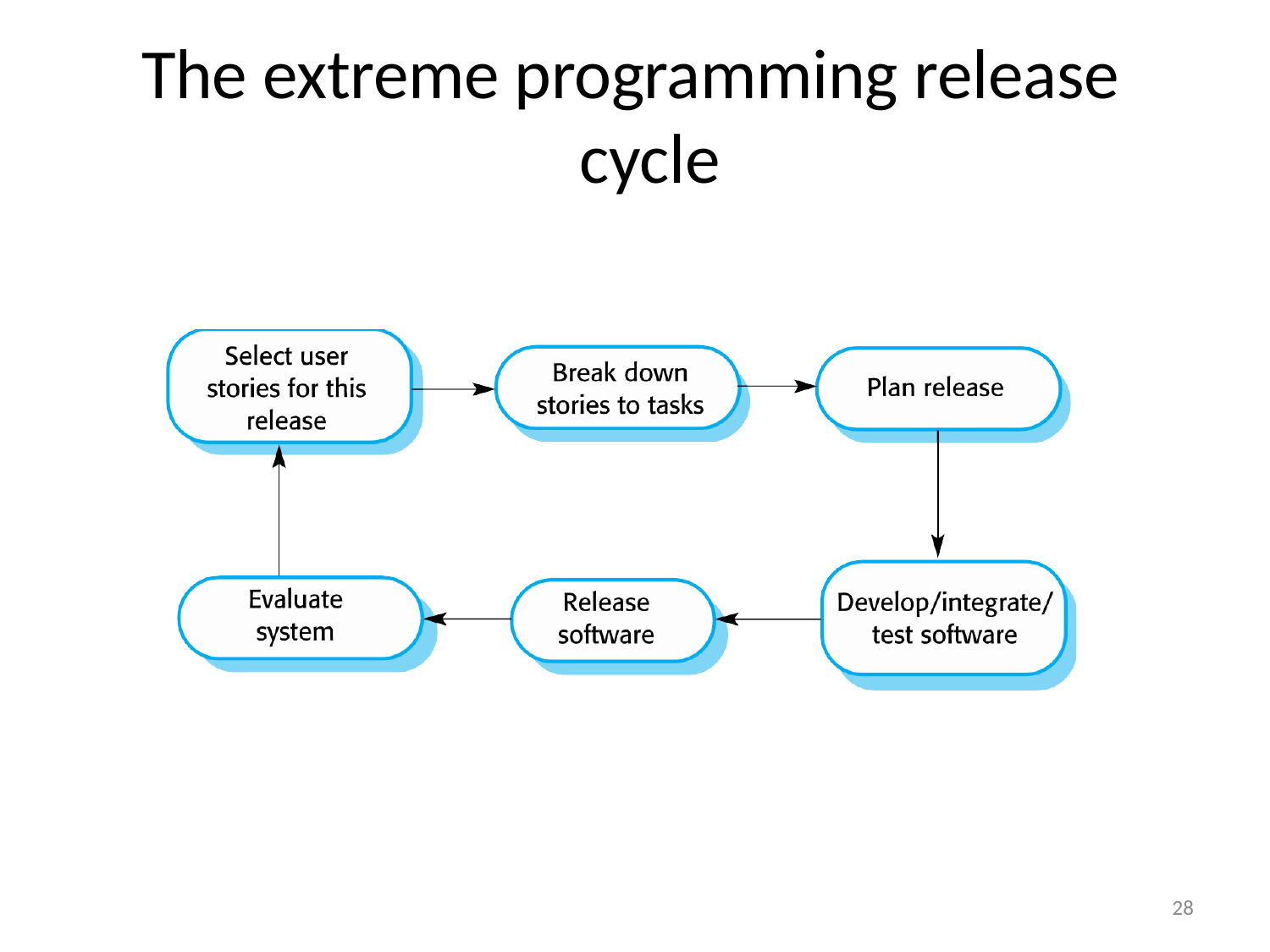

# The extreme programming release  cycle

28